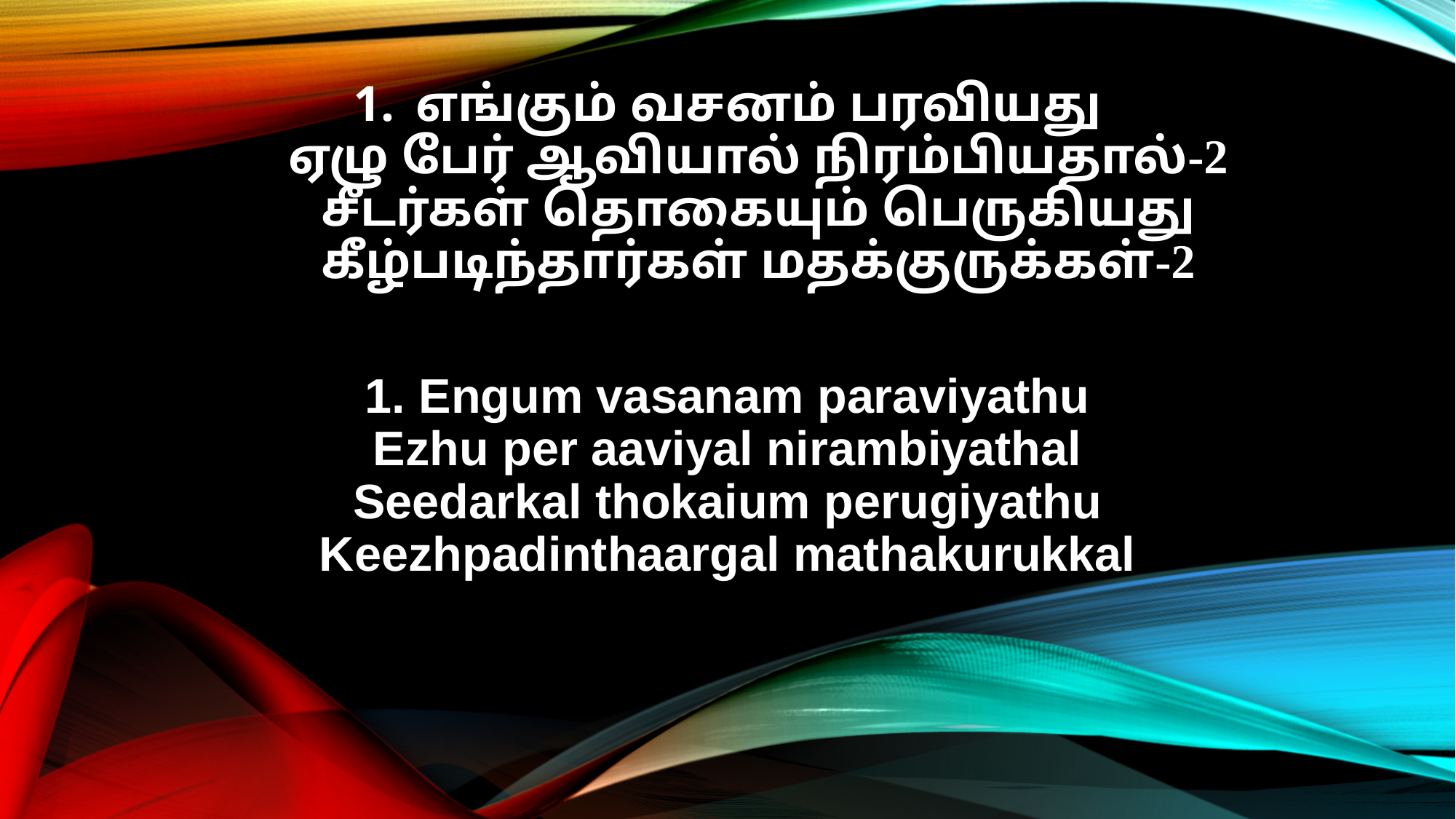

எங்கும் வசனம் பரவியது
ஏழு பேர் ஆவியால் நிரம்பியதால்-2
சீடர்கள் தொகையும் பெருகியது
கீழ்படிந்தார்கள் மதக்குருக்கள்-2

1. Engum vasanam paraviyathu
Ezhu per aaviyal nirambiyathal
Seedarkal thokaium perugiyathu
Keezhpadinthaargal mathakurukkal